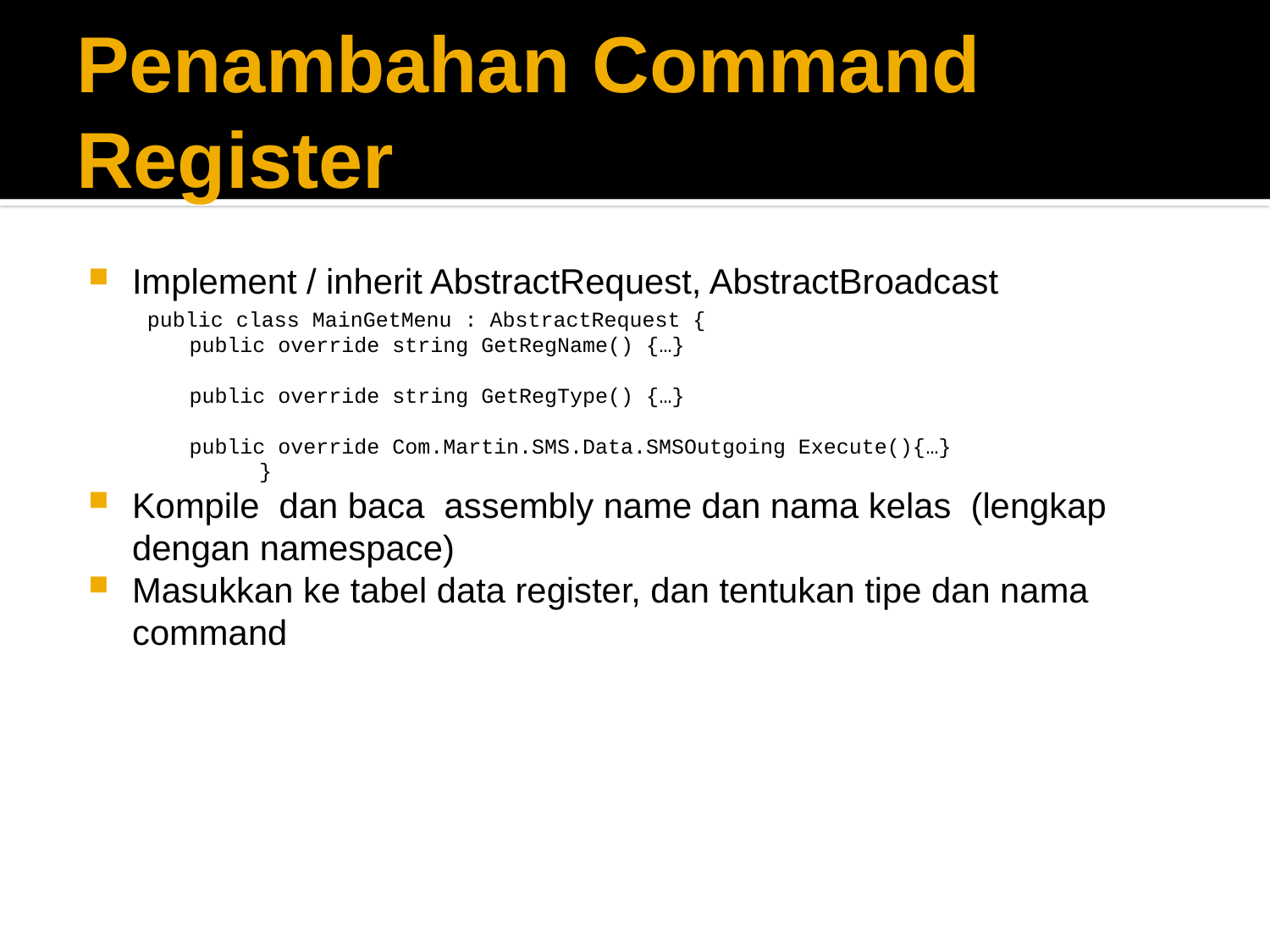

# Penambahan Command Register
Implement / inherit AbstractRequest, AbstractBroadcast
 public class MainGetMenu : AbstractRequest {
        public override string GetRegName() {…}

        public override string GetRegType() {…}

        public override Com.Martin.SMS.Data.SMSOutgoing Execute(){…}
   		}
Kompile  dan baca  assembly name dan nama kelas  (lengkap dengan namespace)
Masukkan ke tabel data register, dan tentukan tipe dan nama command